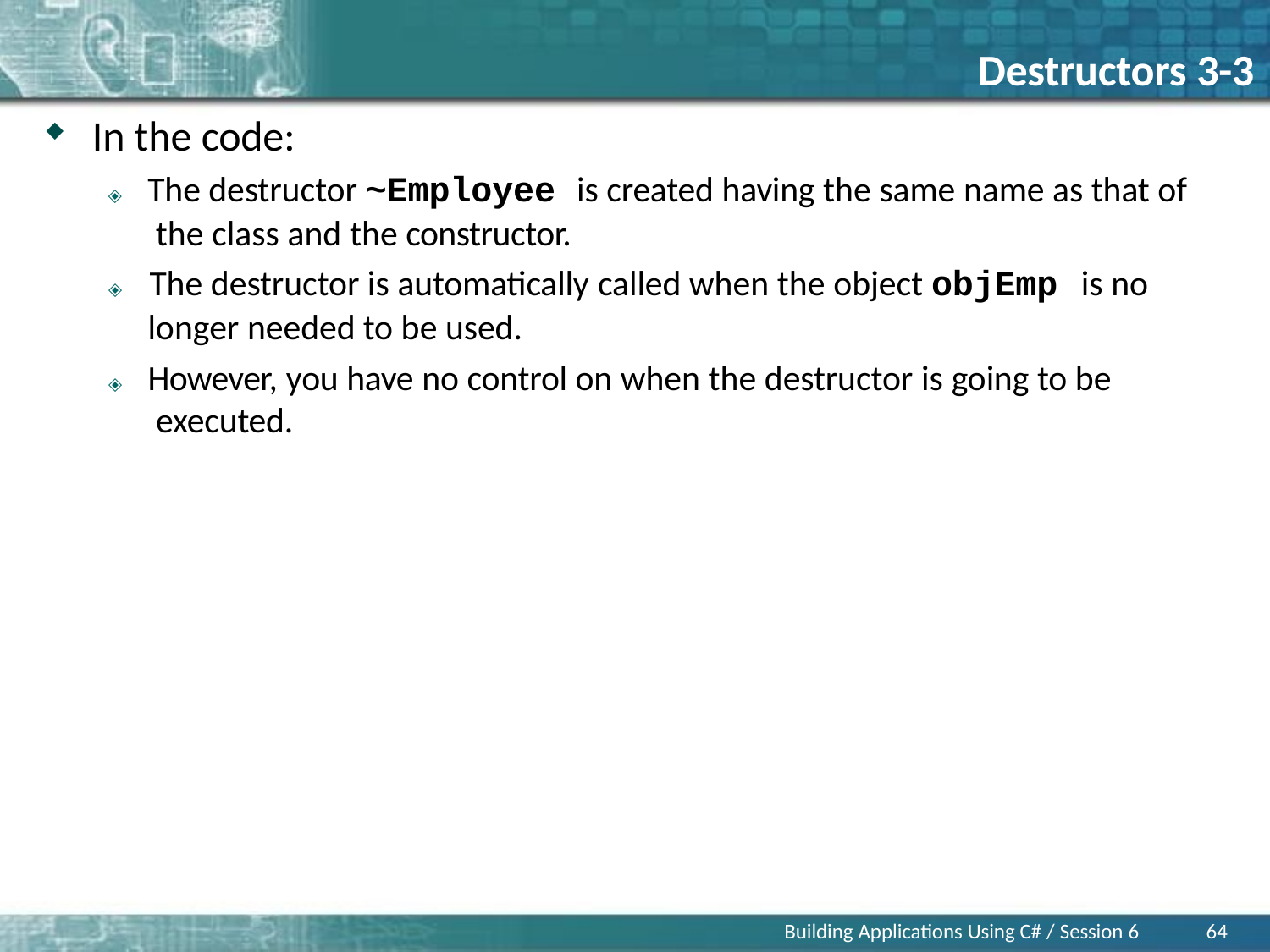

# Destructors 3-3
In the code:
🞛	The destructor ~Employee is created having the same name as that of  the class and the constructor.
🞛	The destructor is automatically called when the object objEmp
longer needed to be used.
🞛	However, you have no control on when the destructor is going to be  executed.
is no
Building Applications Using C# / Session 6
64